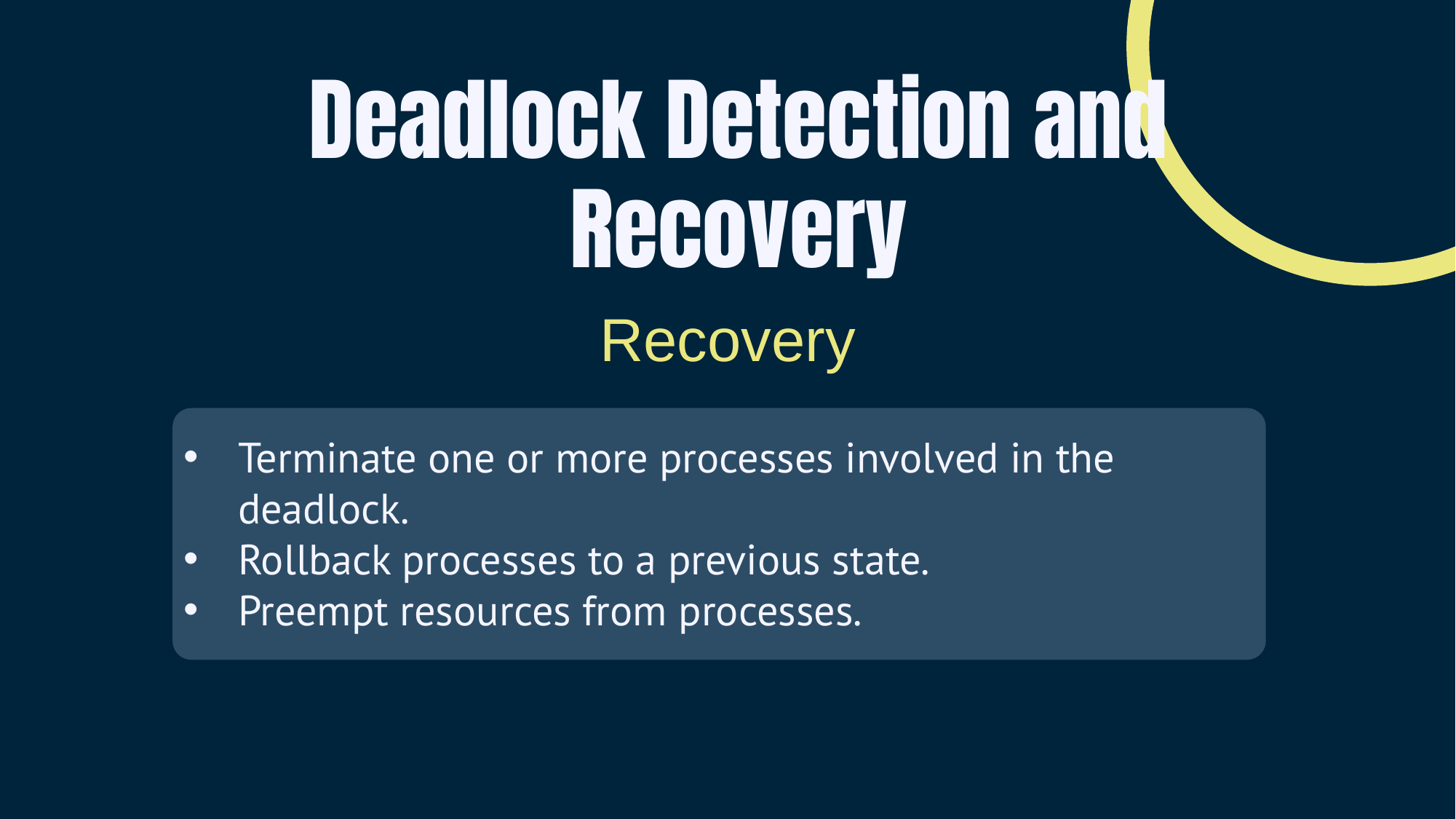

Deadlock Detection and Recovery
Recovery

Terminate one or more processes involved in the deadlock.
Rollback processes to a previous state.
Preempt resources from processes.
Use resource allocation graphs or other algorithms to identify deadlocked processes.